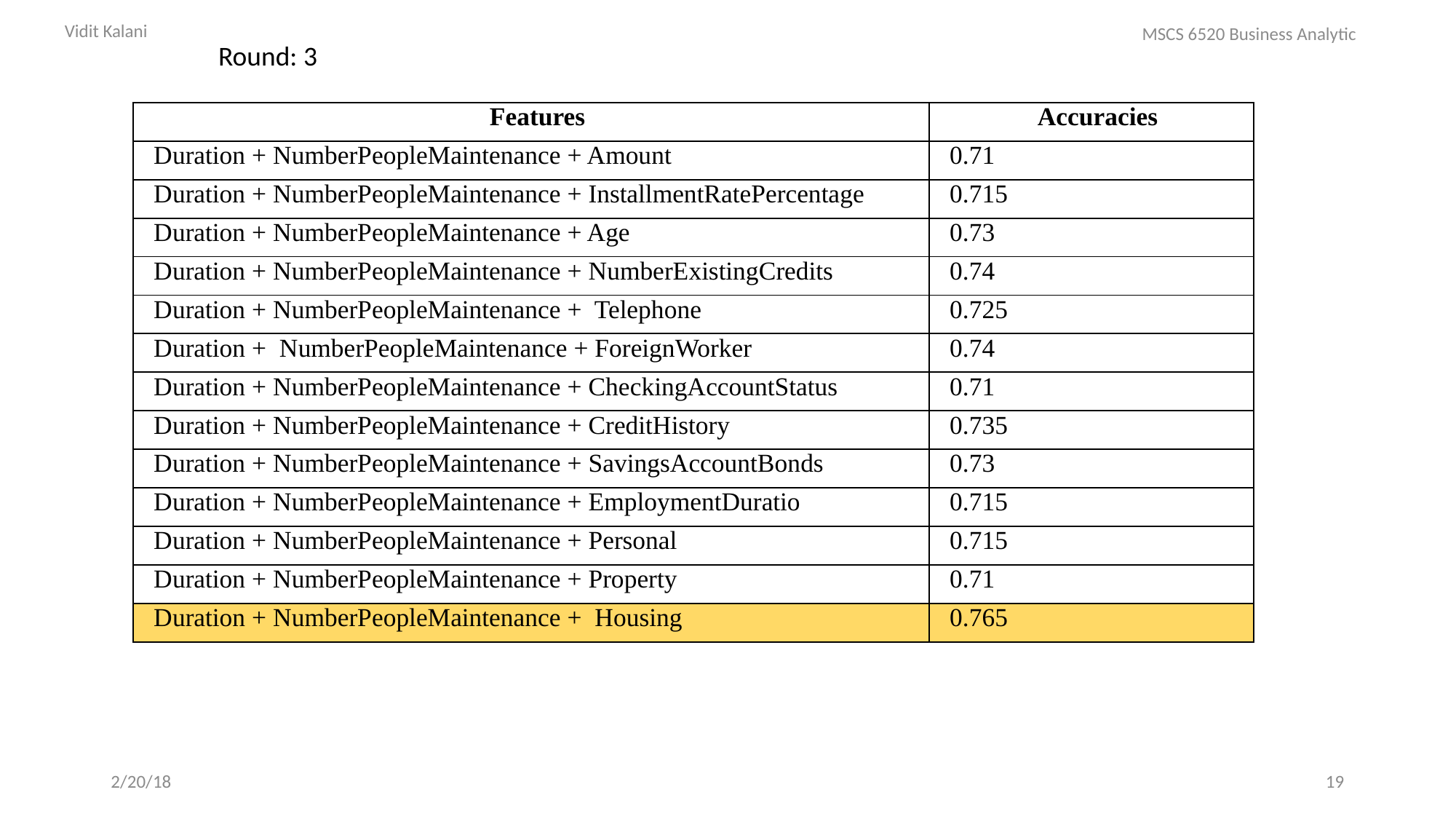

Vidit Kalani
MSCS 6520 Business Analytic
Round: 3
| Features | Accuracies |
| --- | --- |
| Duration + NumberPeopleMaintenance + Amount | 0.71 |
| Duration + NumberPeopleMaintenance + InstallmentRatePercentage | 0.715 |
| Duration + NumberPeopleMaintenance + Age | 0.73 |
| Duration + NumberPeopleMaintenance + NumberExistingCredits | 0.74 |
| Duration + NumberPeopleMaintenance + Telephone | 0.725 |
| Duration + NumberPeopleMaintenance + ForeignWorker | 0.74 |
| Duration + NumberPeopleMaintenance + CheckingAccountStatus | 0.71 |
| Duration + NumberPeopleMaintenance + CreditHistory | 0.735 |
| Duration + NumberPeopleMaintenance + SavingsAccountBonds | 0.73 |
| Duration + NumberPeopleMaintenance + EmploymentDuratio | 0.715 |
| Duration + NumberPeopleMaintenance + Personal | 0.715 |
| Duration + NumberPeopleMaintenance + Property | 0.71 |
| Duration + NumberPeopleMaintenance + Housing | 0.765 |
2/20/18
19